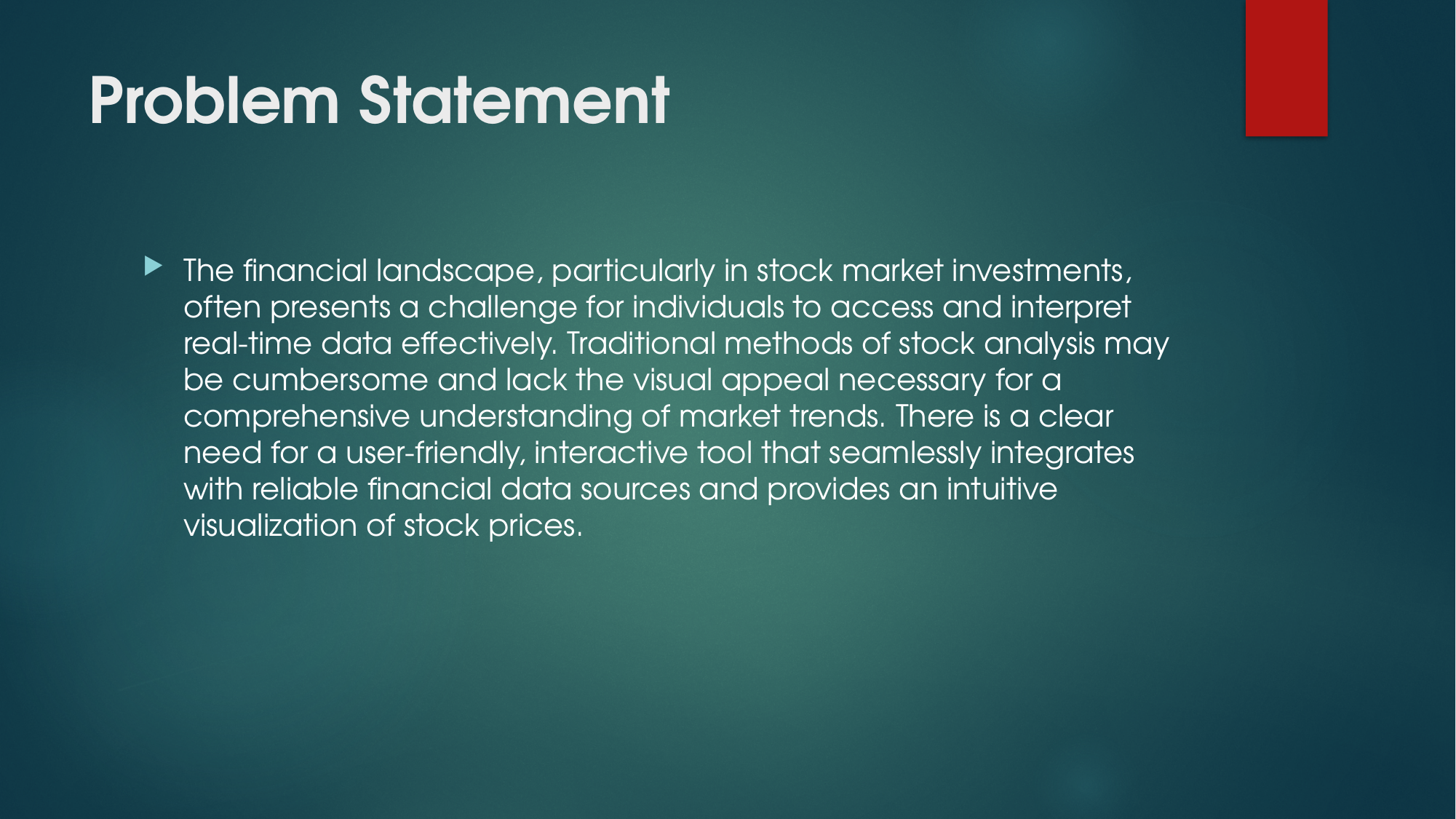

# Problem Statement
The financial landscape, particularly in stock market investments, often presents a challenge for individuals to access and interpret real-time data effectively. Traditional methods of stock analysis may be cumbersome and lack the visual appeal necessary for a comprehensive understanding of market trends. There is a clear need for a user-friendly, interactive tool that seamlessly integrates with reliable financial data sources and provides an intuitive visualization of stock prices.